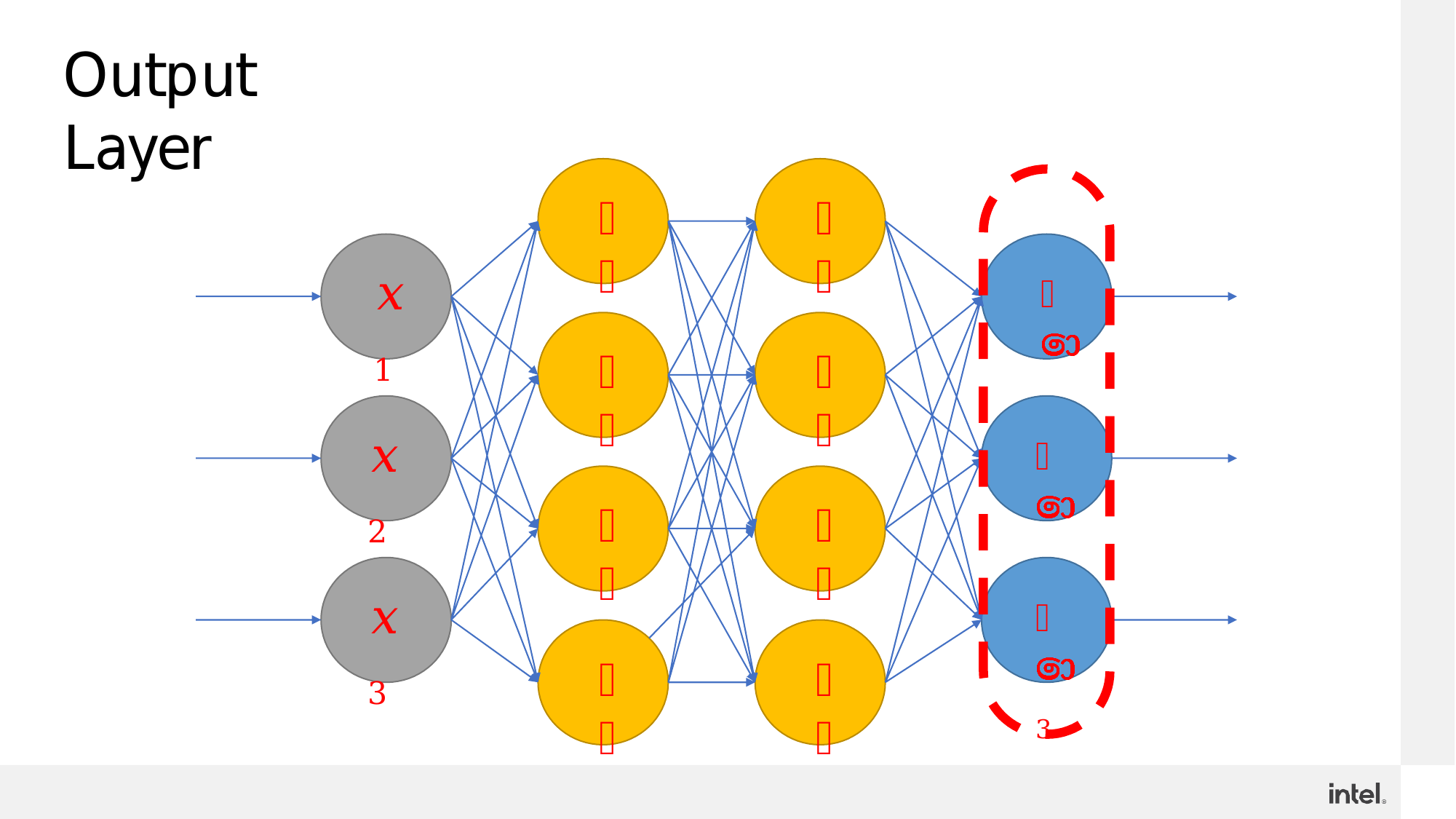

# Output Layer

𝜎
𝜎

𝑥1
𝑦ො1

𝜎
𝜎

𝑥2
𝑦ො2

𝜎
𝜎

𝑥3
𝑦ො3

𝜎
𝜎
26